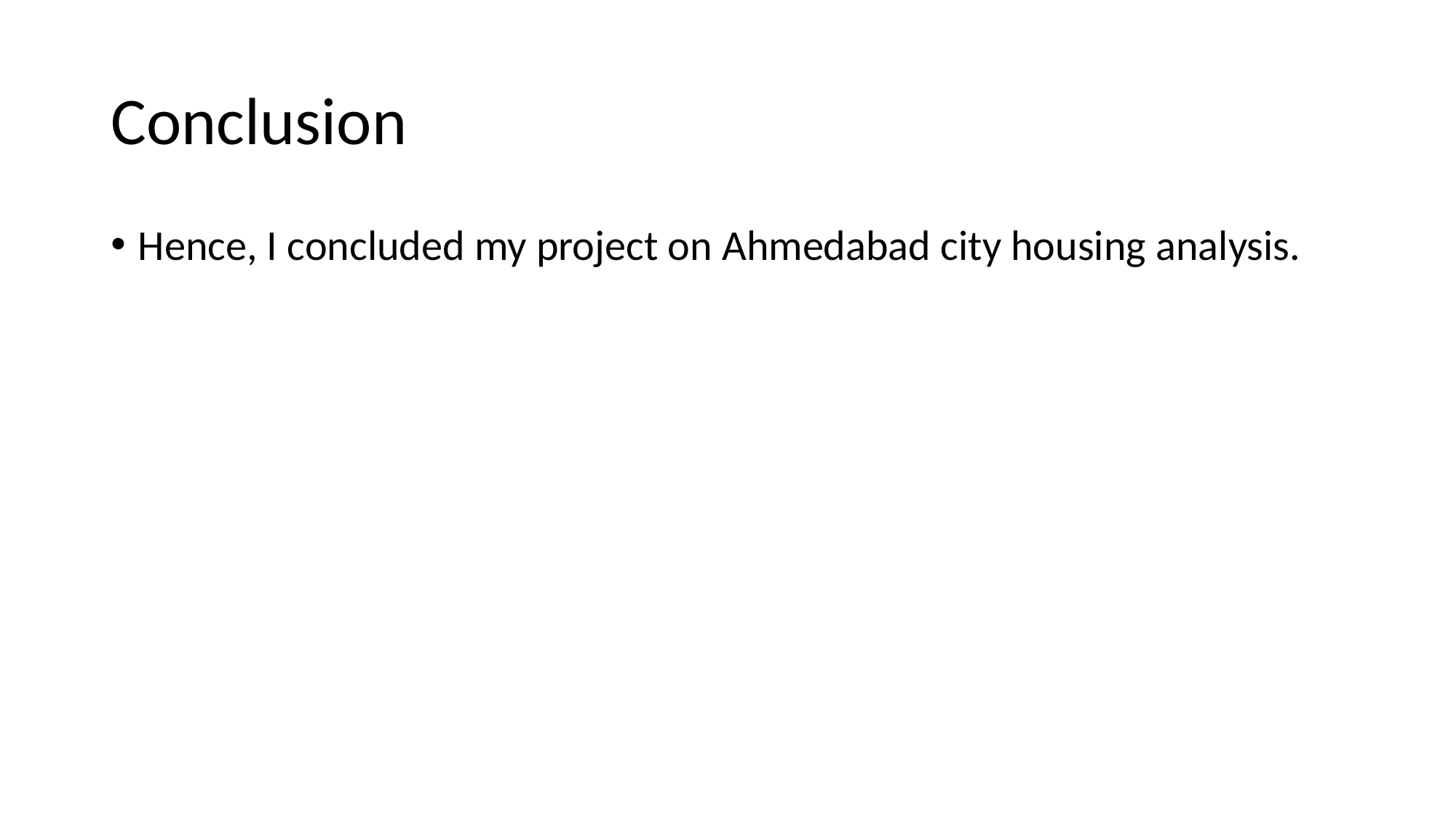

# Conclusion
Hence, I concluded my project on Ahmedabad city housing analysis.